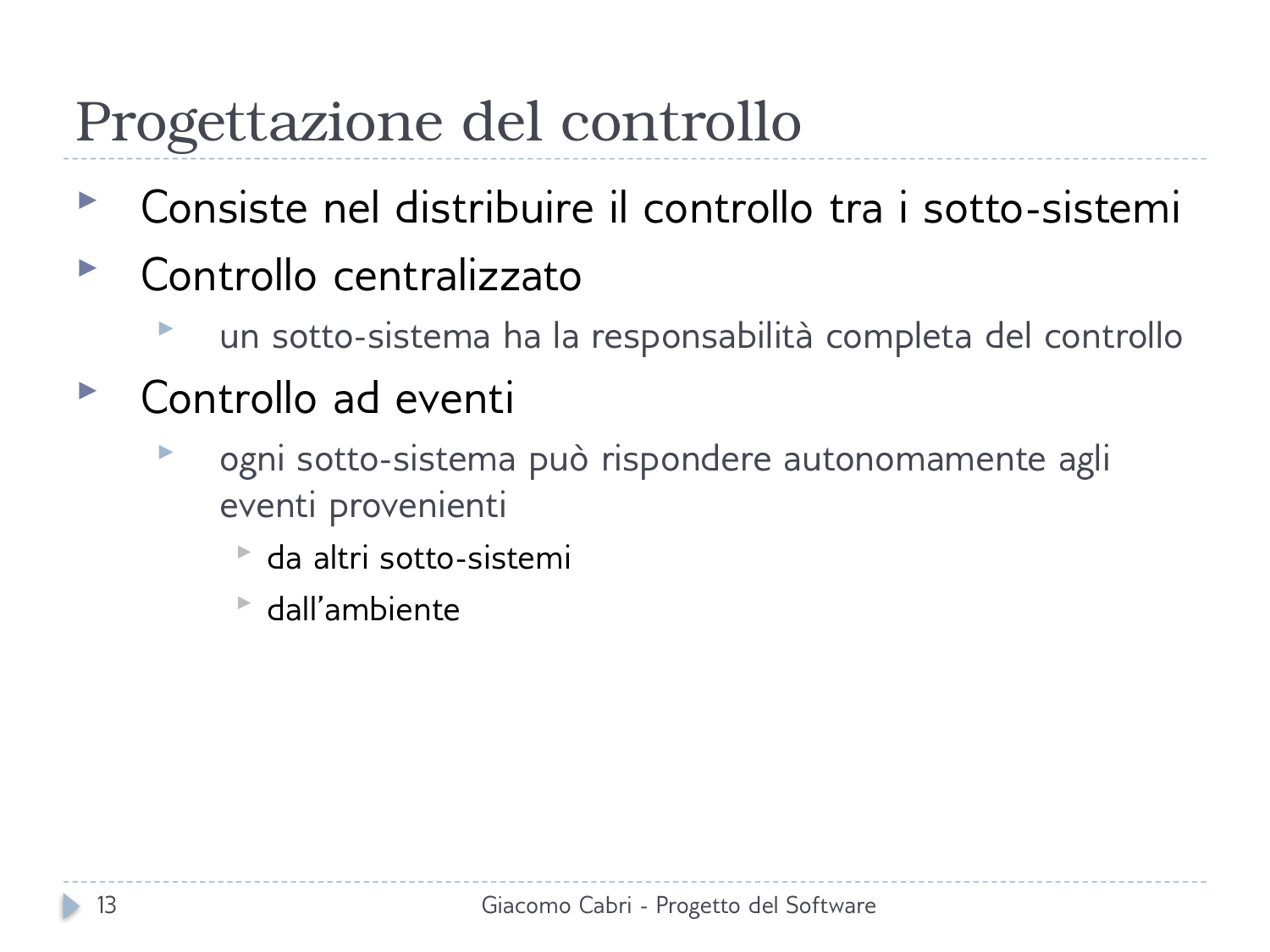

# Progettazione del controllo
Consiste nel distribuire il controllo tra i sotto-sistemi
Controllo centralizzato
un sotto-sistema ha la responsabilità completa del controllo
Controllo ad eventi
ogni sotto-sistema può rispondere autonomamente agli eventi provenienti
da altri sotto-sistemi
dall’ambiente
13
Giacomo Cabri - Progetto del Software